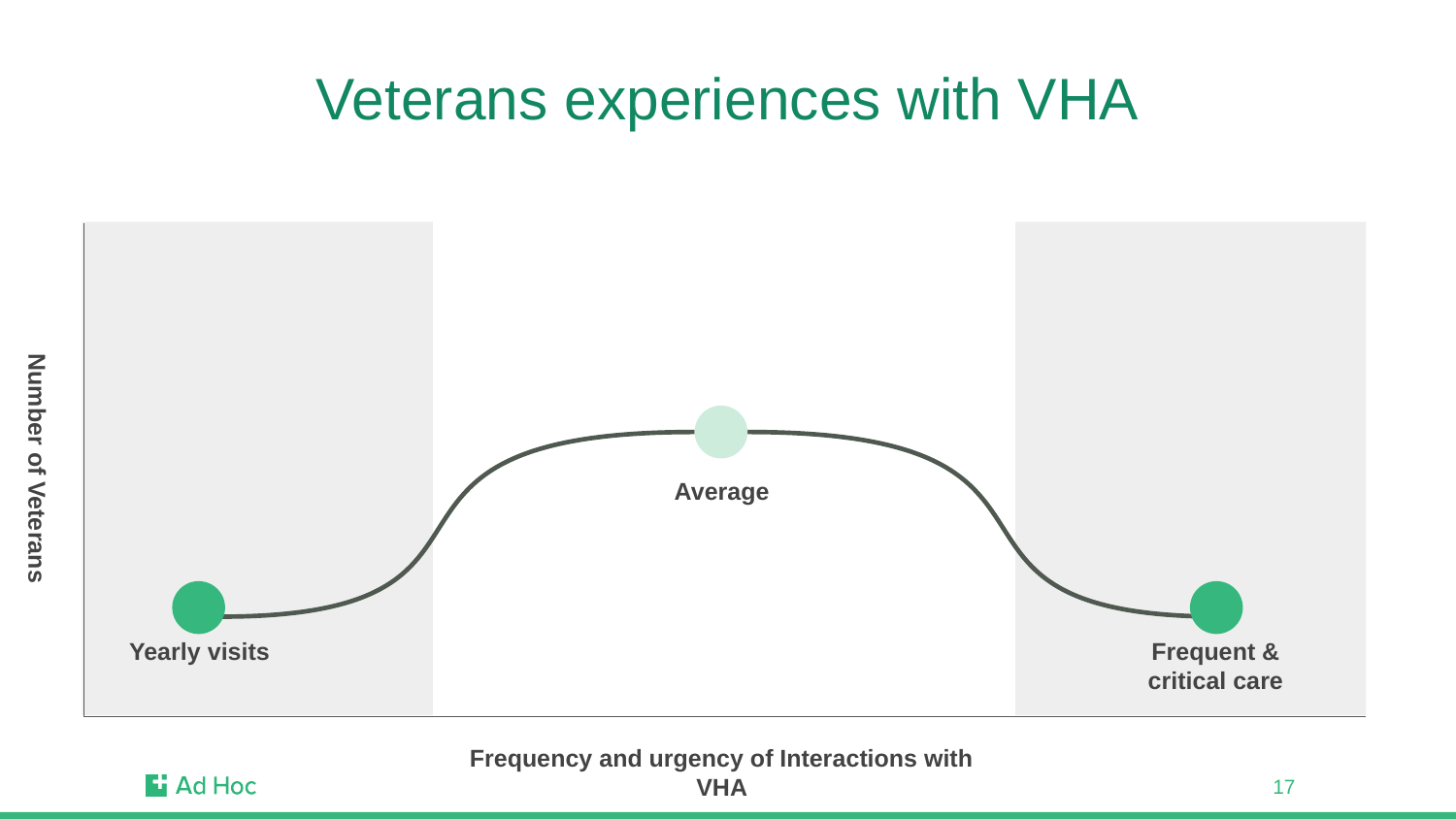

# Veterans experiences with VHA

Number of Veterans

Average

Yearly visits
Frequent & critical care

Frequency and urgency of Interactions with VHA

17